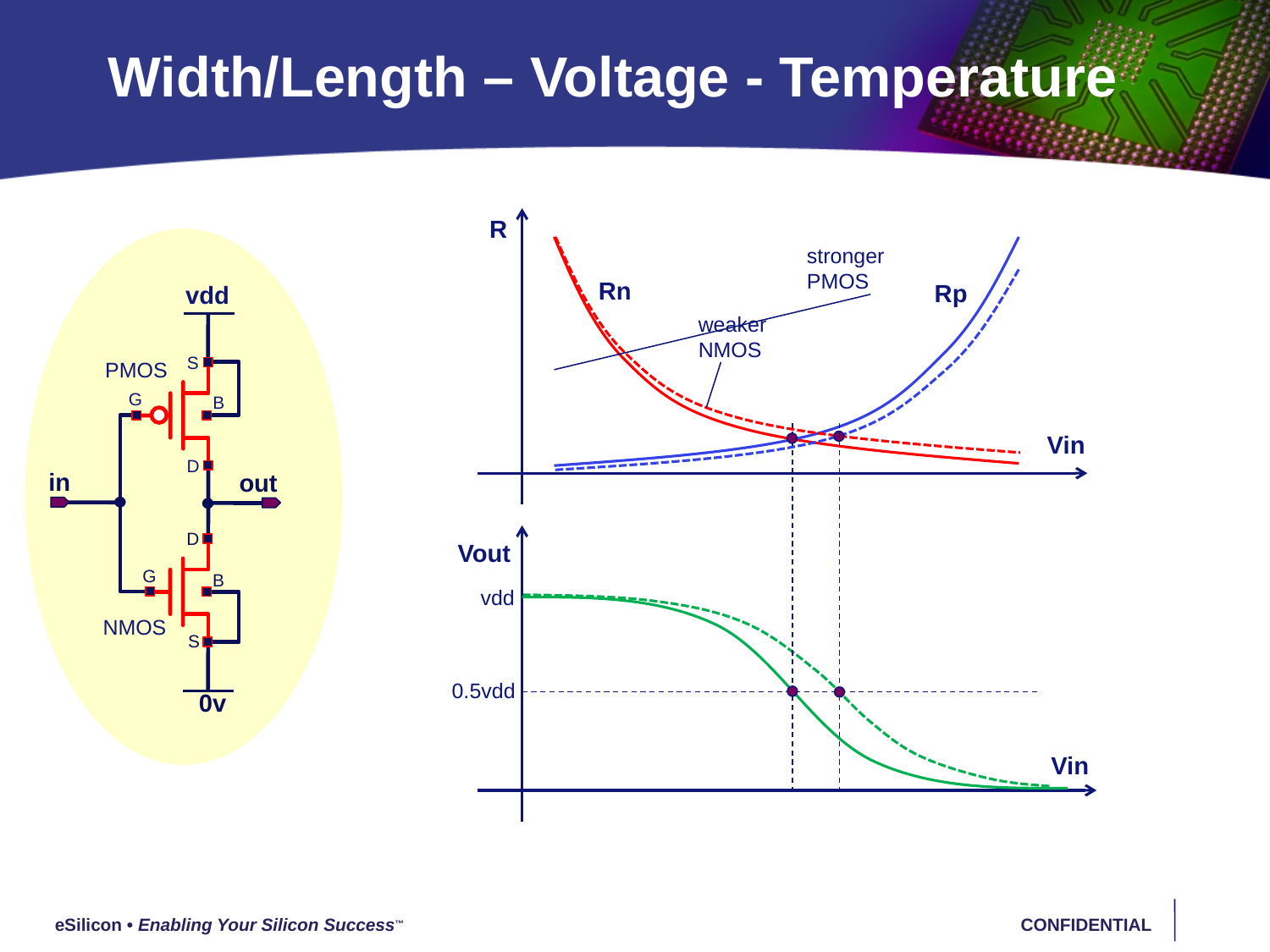

# Width/Length – Voltage - Temperature
R

vdd

S

G
B
D

in
out

D

G
B
S

0v
PMOS
NMOS
stronger PMOS

Rn
Rp
weaker NMOS

Vin

Vout
vdd

0.5vdd

Vin